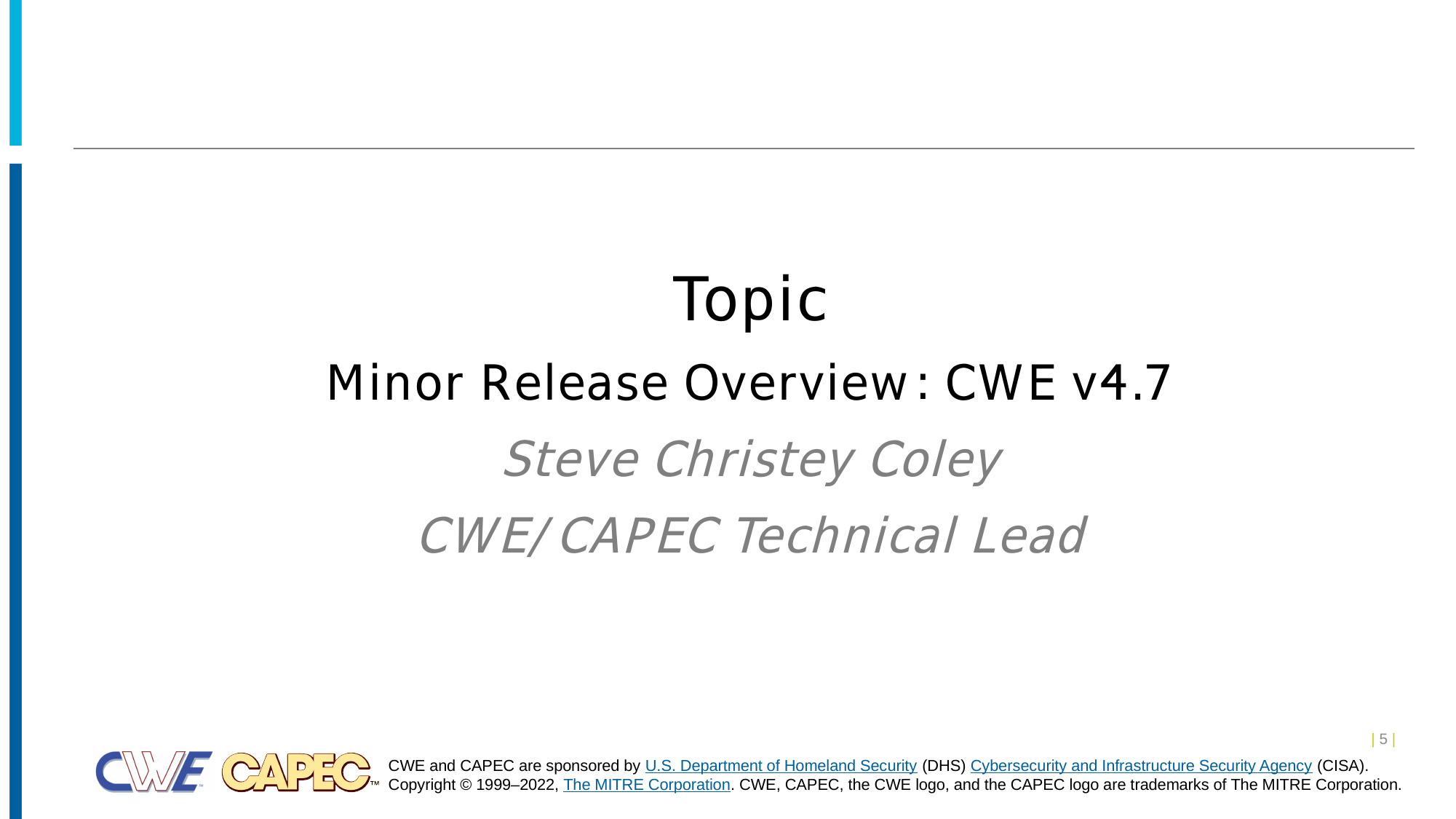

Topic
Minor Release Overview: CWE v4.7
Steve Christey Coley
CWE/CAPEC Technical Lead

| 5 |